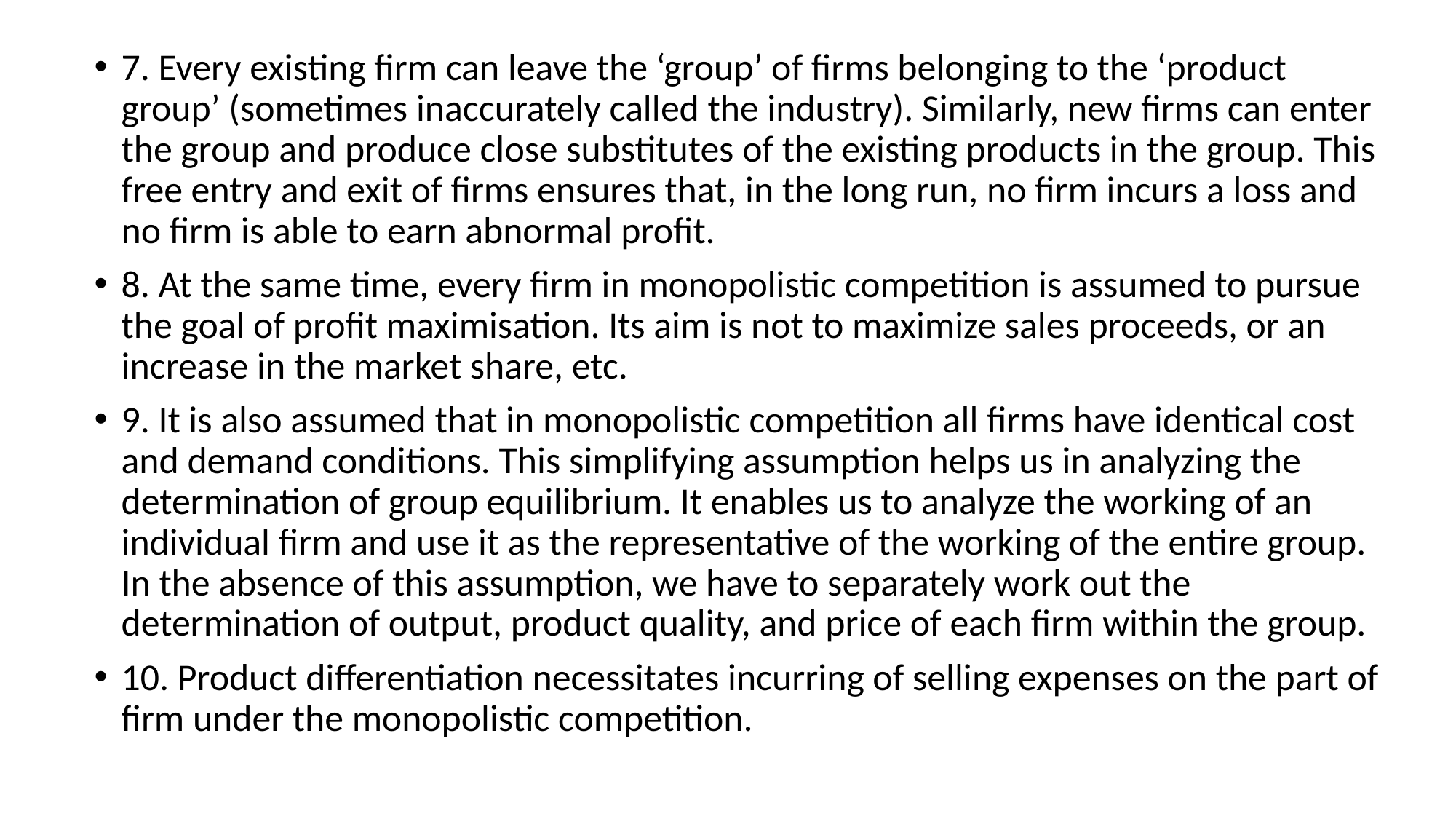

7. Every existing firm can leave the ‘group’ of firms belonging to the ‘product group’ (sometimes inaccurately called the industry). Similarly, new firms can enter the group and produce close substitutes of the existing products in the group. This free entry and exit of firms ensures that, in the long run, no firm incurs a loss and no firm is able to earn abnormal profit.
8. At the same time, every firm in monopolistic competition is assumed to pursue the goal of profit maximisation. Its aim is not to maximize sales proceeds, or an increase in the market share, etc.
9. It is also assumed that in monopolistic competition all firms have identical cost and demand conditions. This simplifying assumption helps us in analyzing the determination of group equilibrium. It enables us to analyze the working of an individual firm and use it as the representative of the working of the entire group. In the absence of this assumption, we have to separately work out the determination of output, product quality, and price of each firm within the group.
10. Product differentiation necessitates incurring of selling expenses on the part of firm under the monopolistic competition.